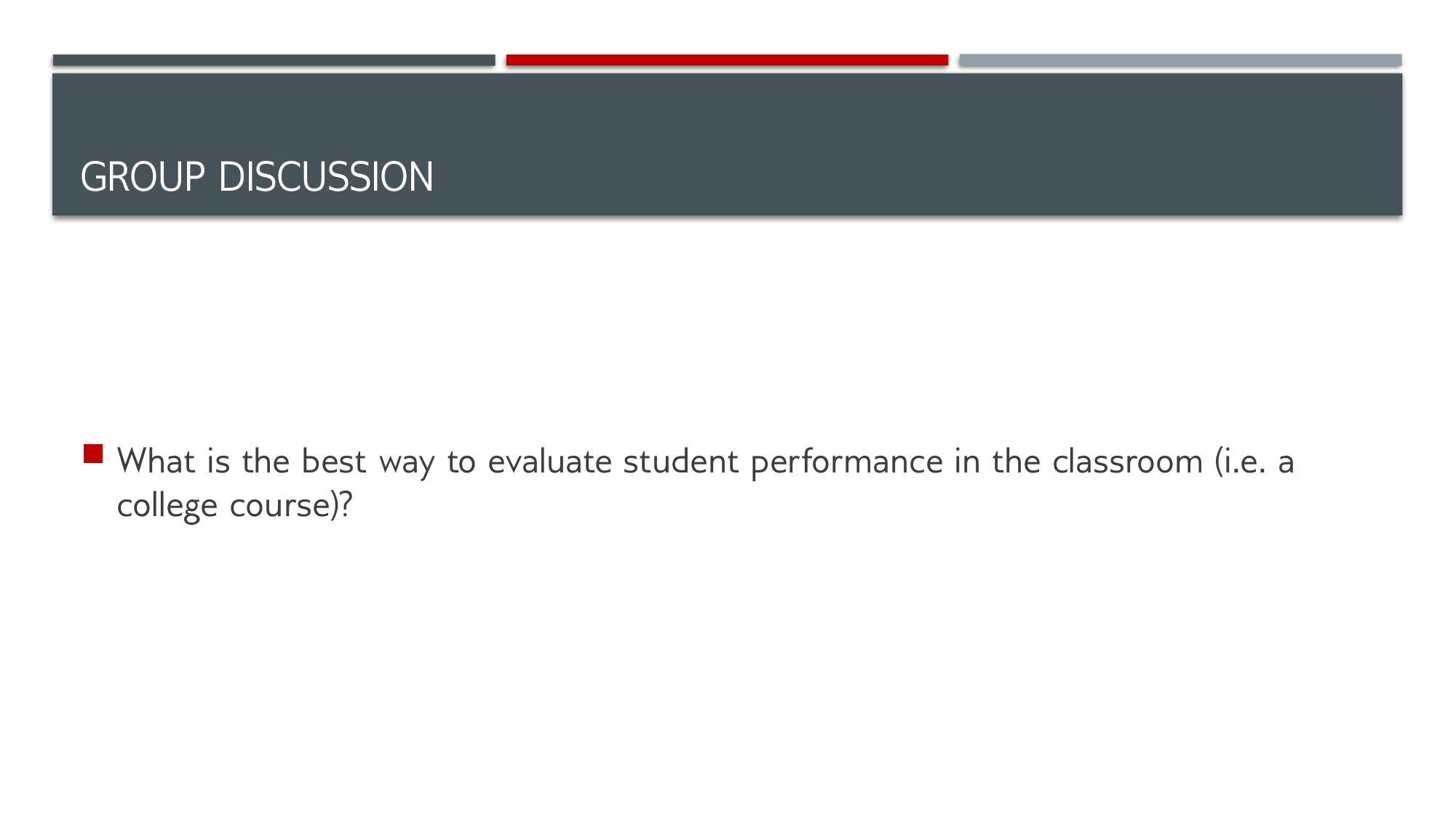

# Group Discussion
What is the best way to evaluate student performance in the classroom (i.e. a college course)?